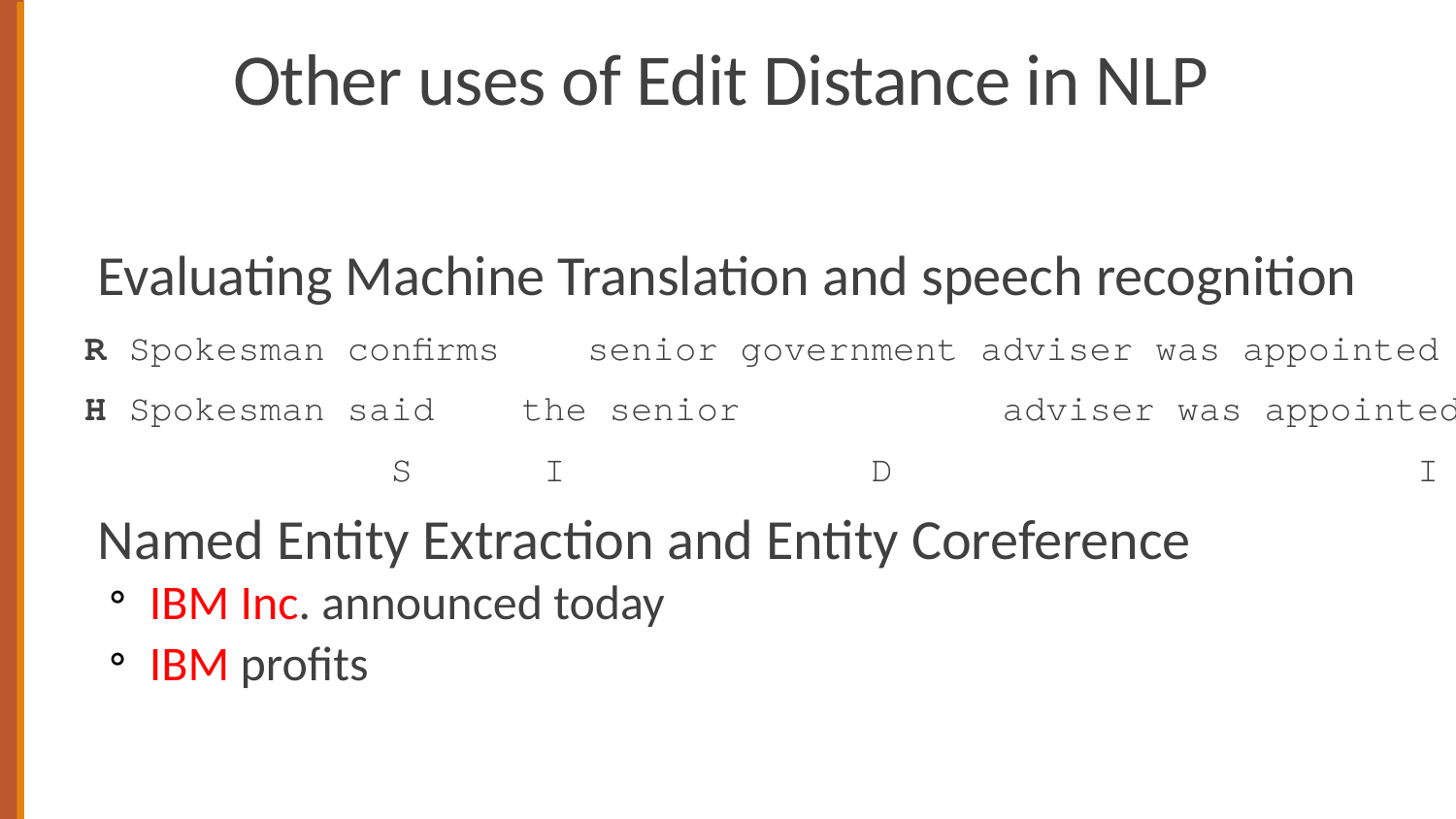

# Other uses of Edit Distance in NLP
Evaluating Machine Translation and speech recognition
R Spokesman confirms    senior government adviser was appointed
H Spokesman said    the senior            adviser was appointed
              S      I              D                        I
Named Entity Extraction and Entity Coreference
IBM Inc. announced today
IBM profits